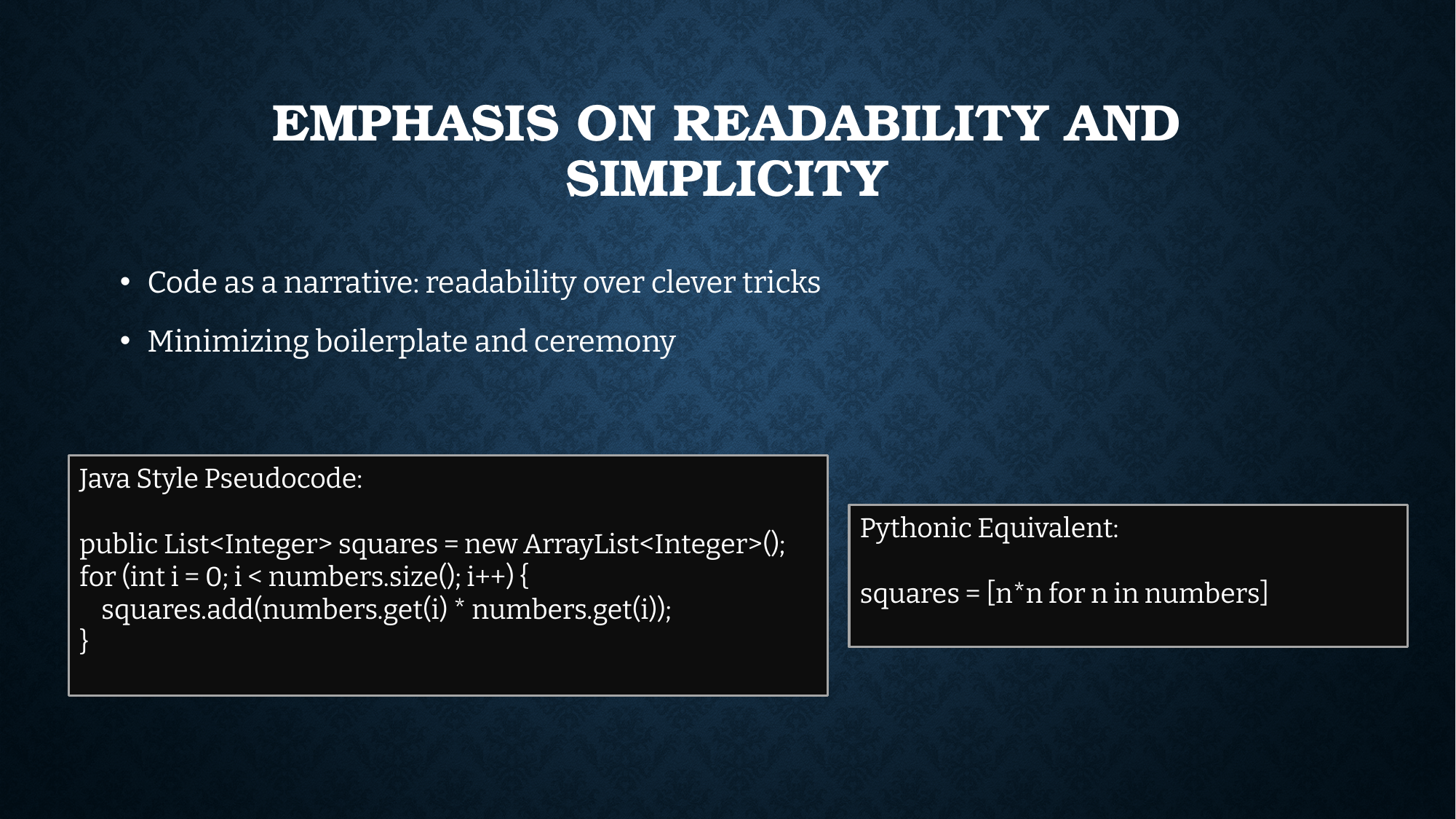

# Emphasis on Readability and Simplicity
Code as a narrative: readability over clever tricks
Minimizing boilerplate and ceremony
Java Style Pseudocode:

public List<Integer> squares = new ArrayList<Integer>();
for (int i = 0; i < numbers.size(); i++) {
    squares.add(numbers.get(i) * numbers.get(i));
}

Pythonic Equivalent:

squares = [n*n for n in numbers]